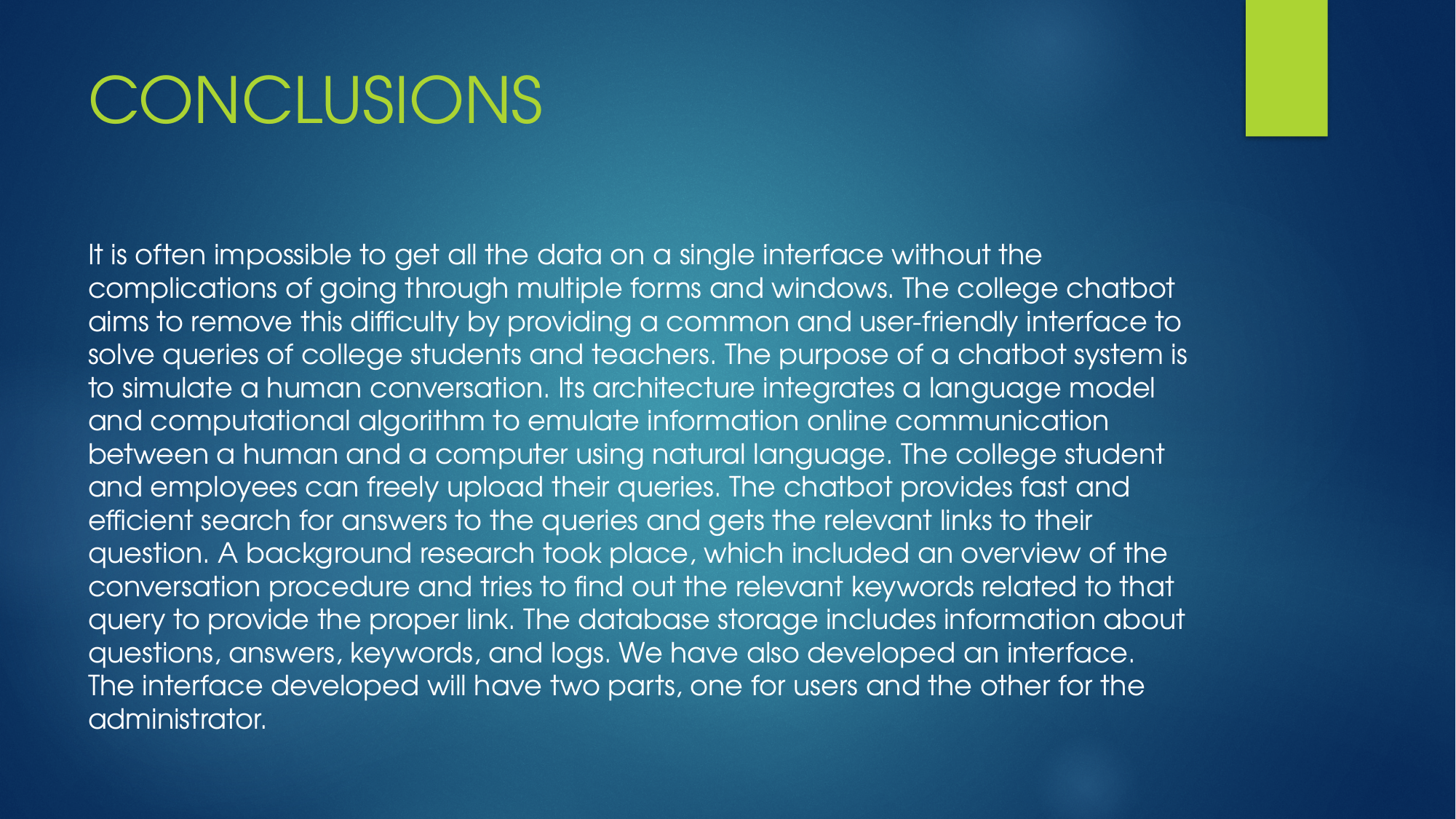

# CONCLUSIONS
It is often impossible to get all the data on a single interface without the complications of going through multiple forms and windows. The college chatbot aims to remove this difficulty by providing a common and user-friendly interface to solve queries of college students and teachers. The purpose of a chatbot system is to simulate a human conversation. Its architecture integrates a language model and computational algorithm to emulate information online communication between a human and a computer using natural language. The college student and employees can freely upload their queries. The chatbot provides fast and efficient search for answers to the queries and gets the relevant links to their question. A background research took place, which included an overview of the conversation procedure and tries to find out the relevant keywords related to that query to provide the proper link. The database storage includes information about questions, answers, keywords, and logs. We have also developed an interface. The interface developed will have two parts, one for users and the other for the administrator.